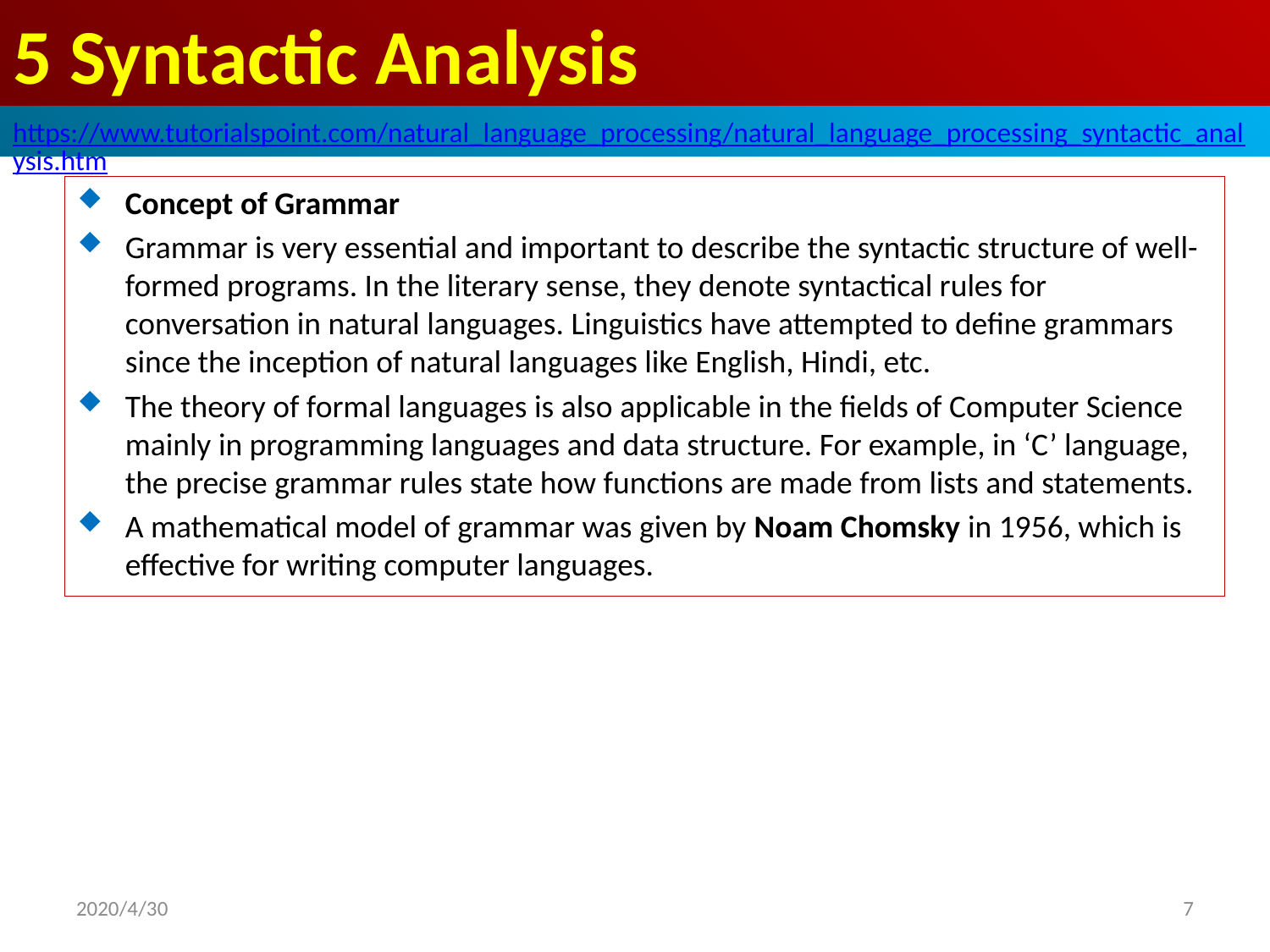

# 5 Syntactic Analysis
https://www.tutorialspoint.com/natural_language_processing/natural_language_processing_syntactic_analysis.htm
Concept of Grammar
Grammar is very essential and important to describe the syntactic structure of well-formed programs. In the literary sense, they denote syntactical rules for conversation in natural languages. Linguistics have attempted to define grammars since the inception of natural languages like English, Hindi, etc.
The theory of formal languages is also applicable in the fields of Computer Science mainly in programming languages and data structure. For example, in ‘C’ language, the precise grammar rules state how functions are made from lists and statements.
A mathematical model of grammar was given by Noam Chomsky in 1956, which is effective for writing computer languages.
2020/4/30
7